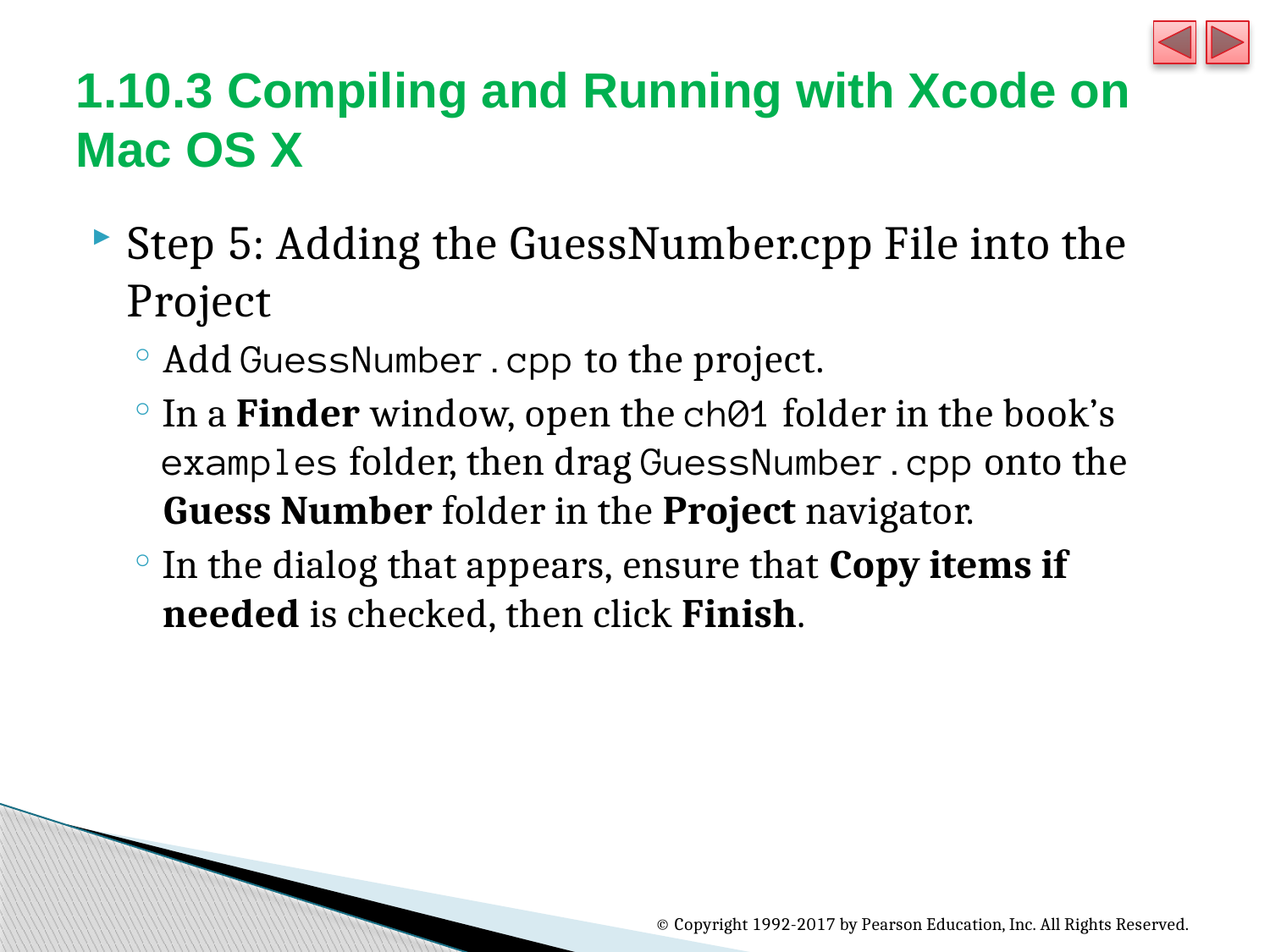

# 1.10.3 Compiling and Running with Xcode on Mac OS X
Step 5: Adding the GuessNumber.cpp File into the Project
Add GuessNumber.cpp to the project.
In a Finder window, open the ch01 folder in the book’s examples folder, then drag GuessNumber.cpp onto the Guess Number folder in the Project navigator.
In the dialog that appears, ensure that Copy items if needed is checked, then click Finish.
© Copyright 1992-2017 by Pearson Education, Inc. All Rights Reserved.